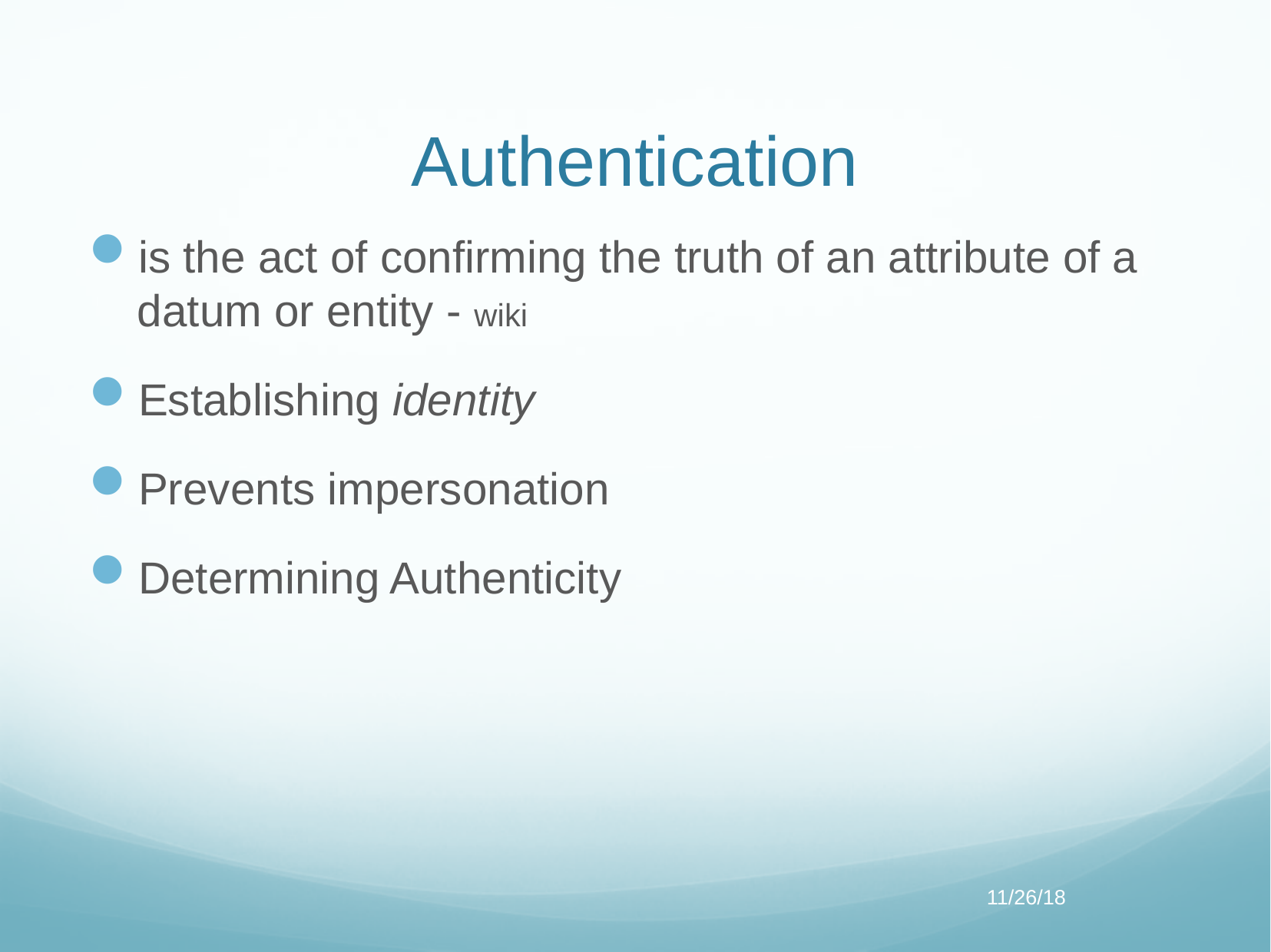

# Authentication
is the act of confirming the truth of an attribute of a datum or entity - wiki
Establishing identity
Prevents impersonation
Determining Authenticity

Web Sys I
11/26/18
2